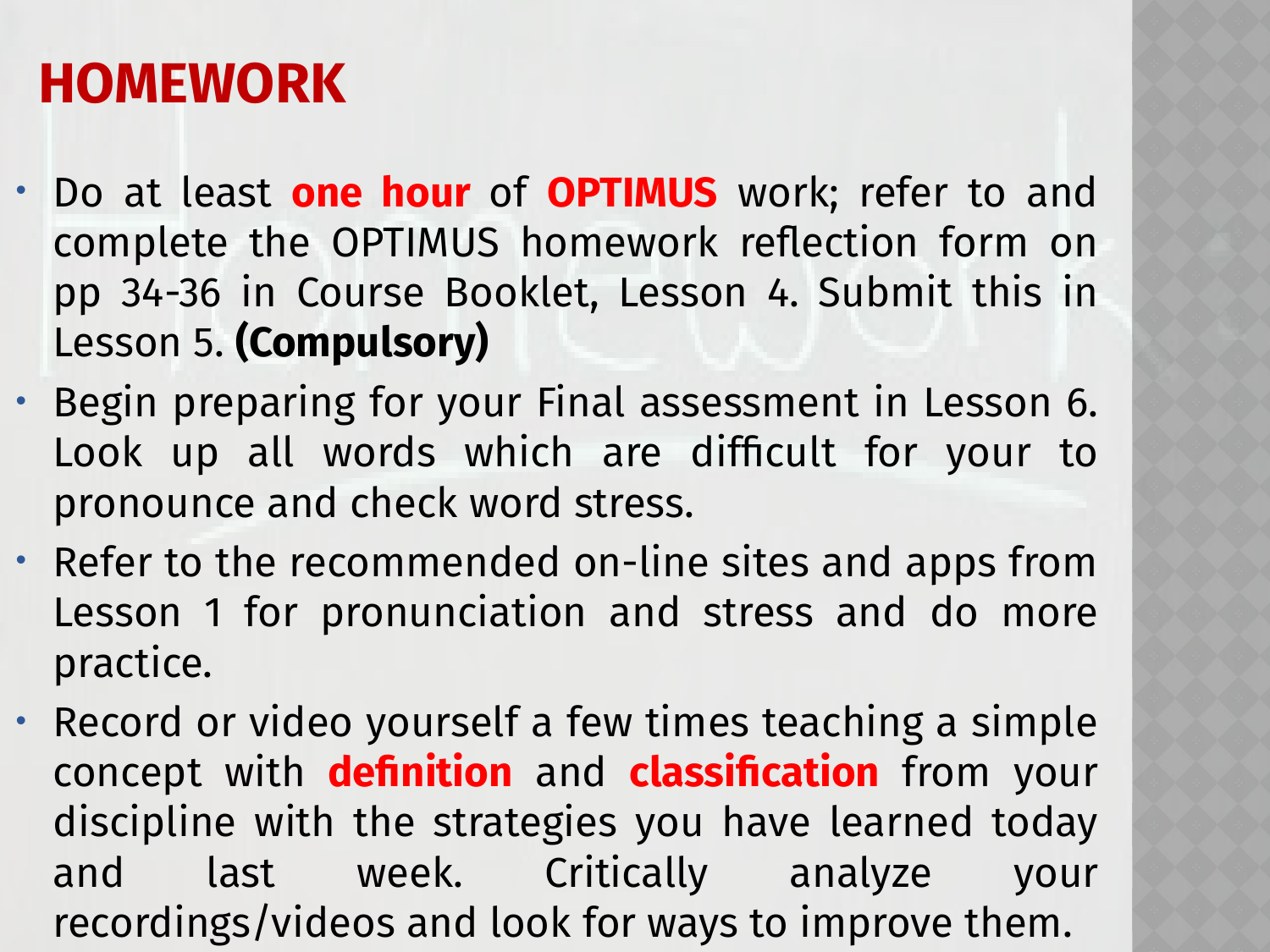

# homework
Do at least one hour of OPTIMUS work; refer to and complete the OPTIMUS homework reflection form on pp 34-36 in Course Booklet, Lesson 4. Submit this in Lesson 5. (Compulsory)
Begin preparing for your Final assessment in Lesson 6. Look up all words which are difficult for your to pronounce and check word stress.
Refer to the recommended on-line sites and apps from Lesson 1 for pronunciation and stress and do more practice.
Record or video yourself a few times teaching a simple concept with definition and classification from your discipline with the strategies you have learned today and last week. Critically analyze your recordings/videos and look for ways to improve them.